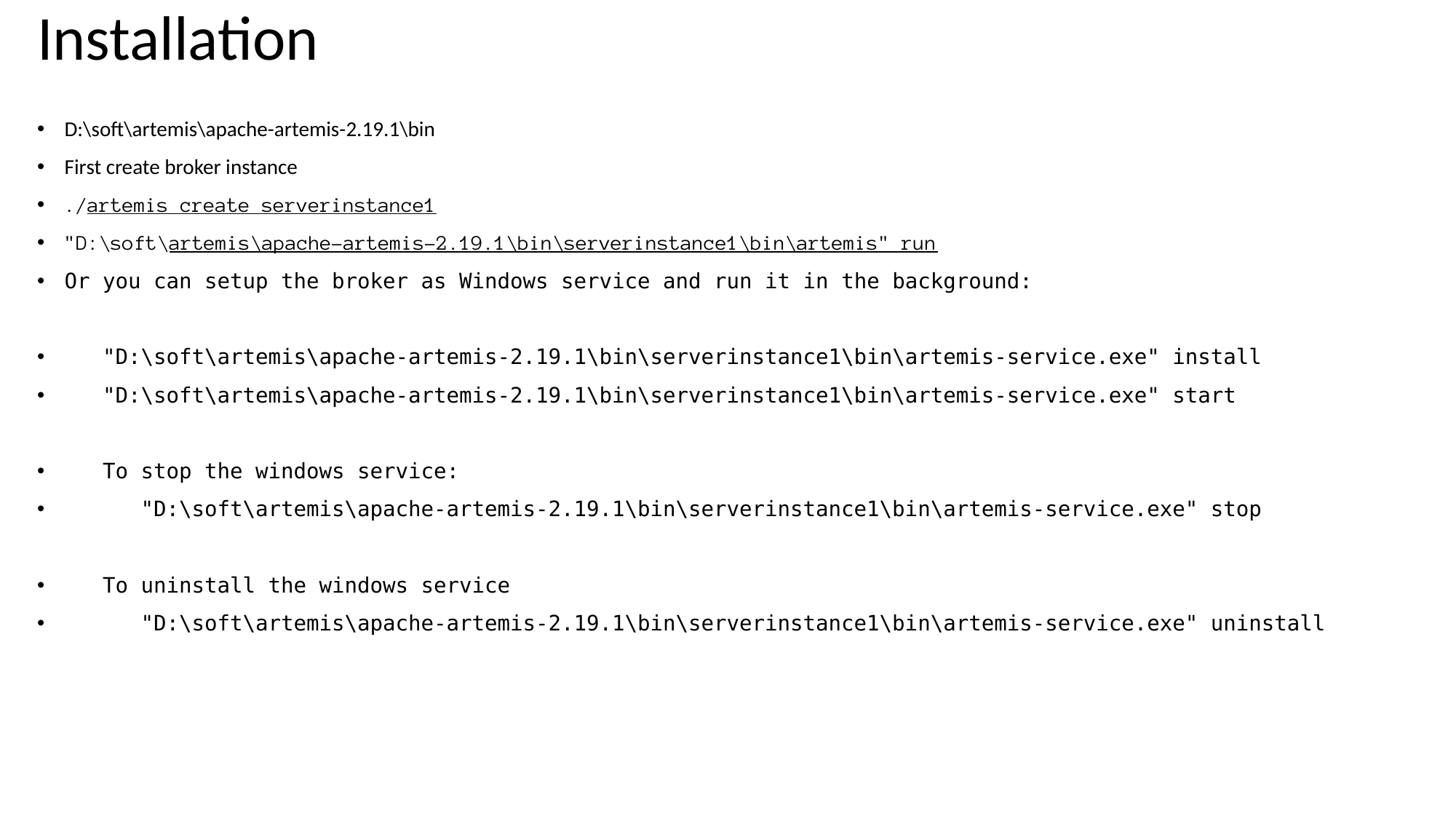

# Installation
D:\soft\artemis\apache-artemis-2.19.1\bin
First create broker instance
./artemis create serverinstance1
"D:\soft\artemis\apache-artemis-2.19.1\bin\serverinstance1\bin\artemis" run
Or you can setup the broker as Windows service and run it in the background:

   "D:\soft\artemis\apache-artemis-2.19.1\bin\serverinstance1\bin\artemis-service.exe" install
   "D:\soft\artemis\apache-artemis-2.19.1\bin\serverinstance1\bin\artemis-service.exe" start

   To stop the windows service:
      "D:\soft\artemis\apache-artemis-2.19.1\bin\serverinstance1\bin\artemis-service.exe" stop

   To uninstall the windows service
      "D:\soft\artemis\apache-artemis-2.19.1\bin\serverinstance1\bin\artemis-service.exe" uninstall